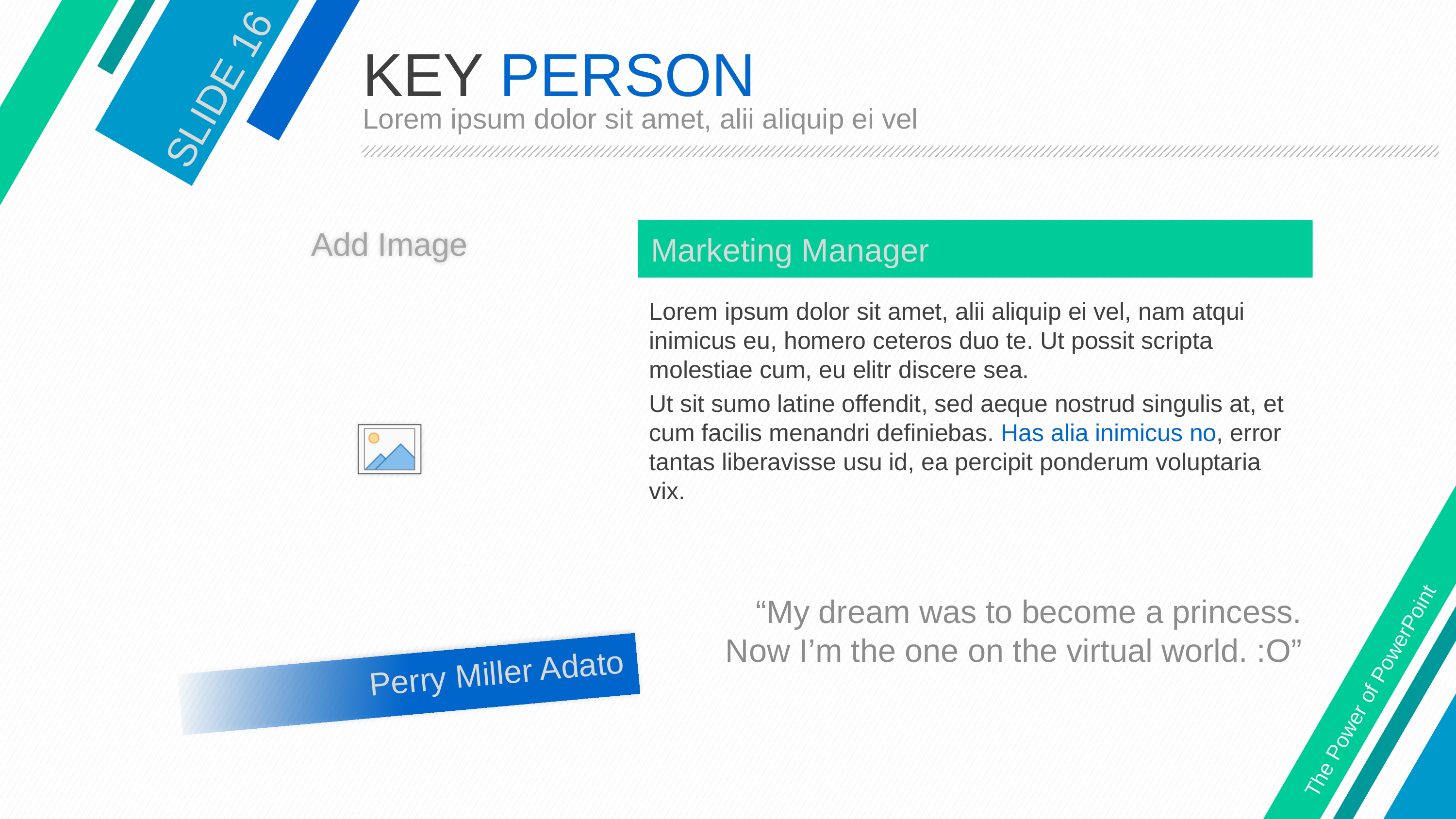

# KEY PERSON
SLIDE 16
Lorem ipsum dolor sit amet, alii aliquip ei vel
Marketing Manager

Lorem ipsum dolor sit amet, alii aliquip ei vel, nam atqui inimicus eu, homero ceteros duo te. Ut possit scripta molestiae cum, eu elitr discere sea.
Ut sit sumo latine offendit, sed aeque nostrud singulis at, et cum facilis menandri definiebas. Has alia inimicus no, error tantas liberavisse usu id, ea percipit ponderum voluptaria vix.
The Power of PowerPoint
“My dream was to become a princess.
Now I’m the one on the virtual world. :O”
Perry Miller Adato